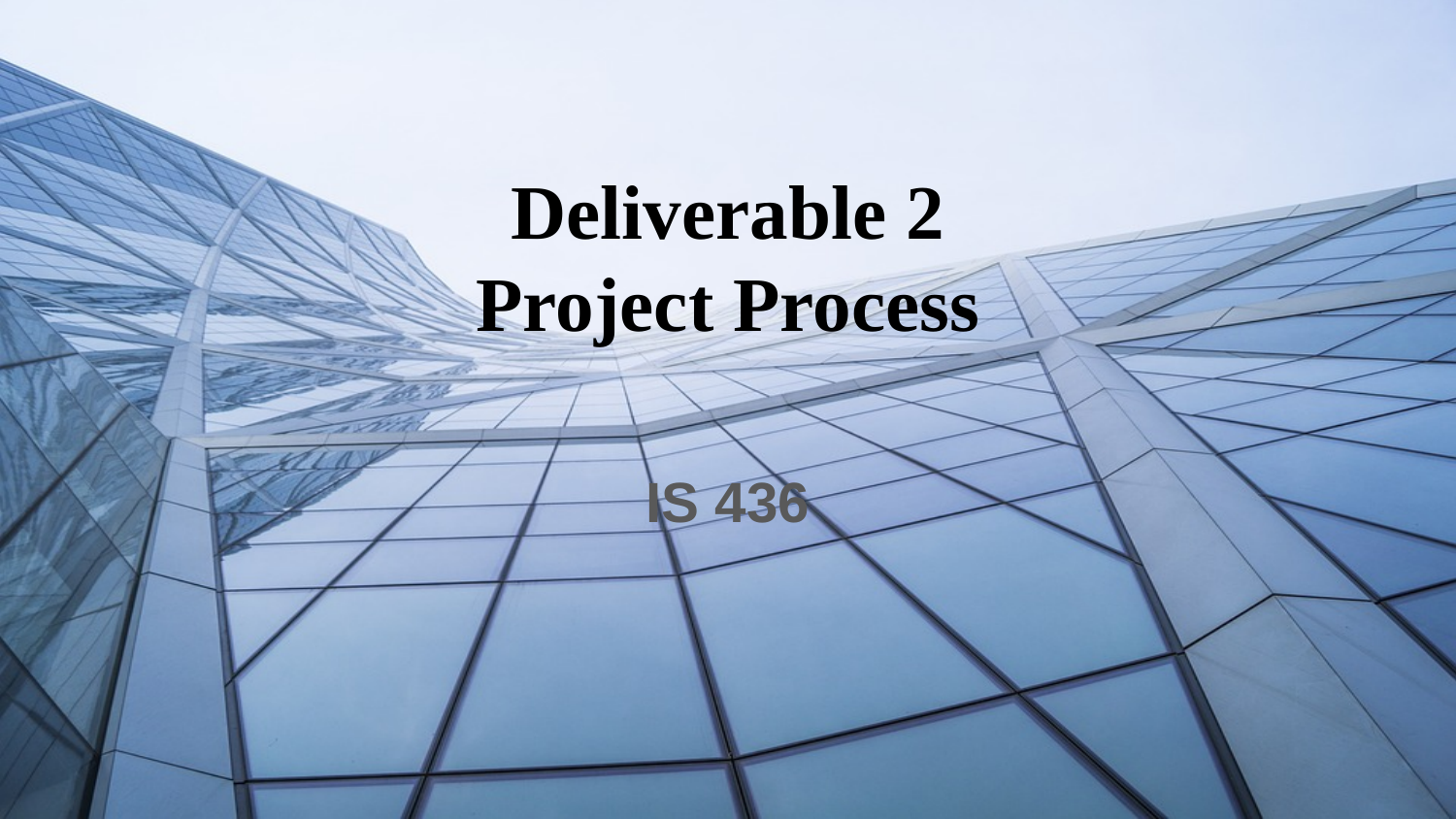

# Deliverable 2
Project Process
IS 436